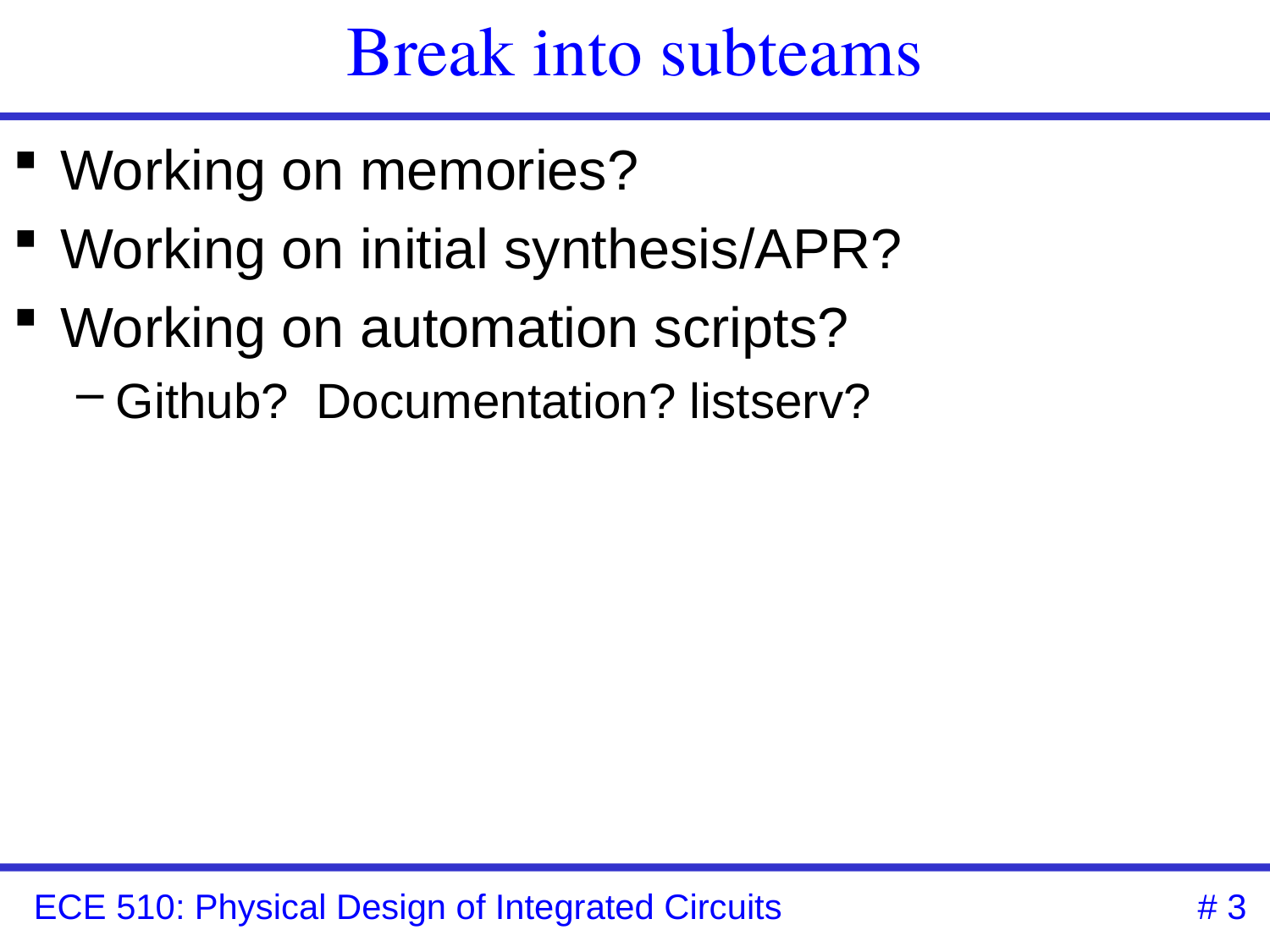

# Break into subteams
Working on memories?
Working on initial synthesis/APR?
Working on automation scripts?
Github?  Documentation? listserv?
 # 3